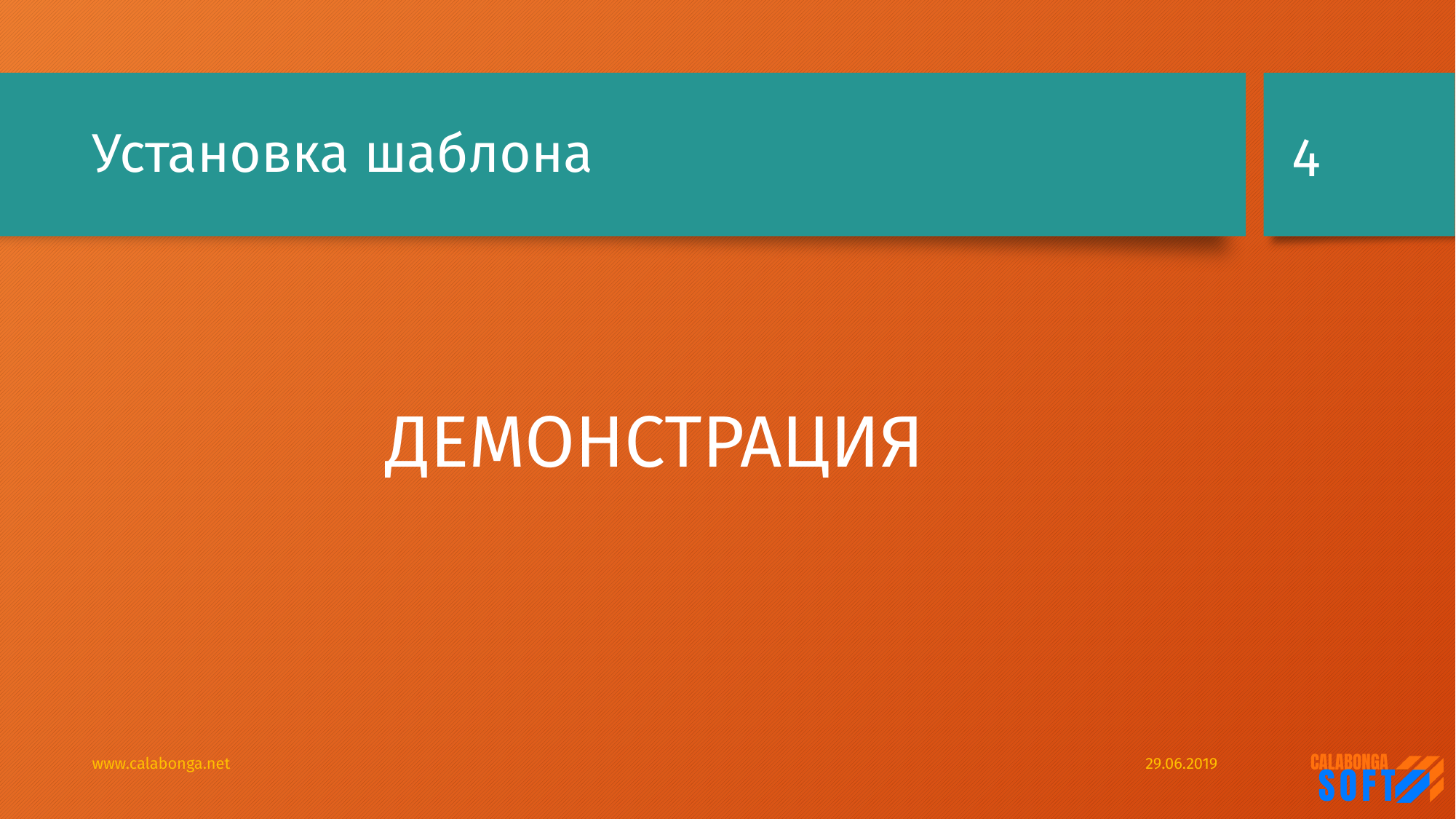

4
# Установка шаблона
ДЕМОНСТРАЦИЯ
www.calabonga.net
29.06.2019